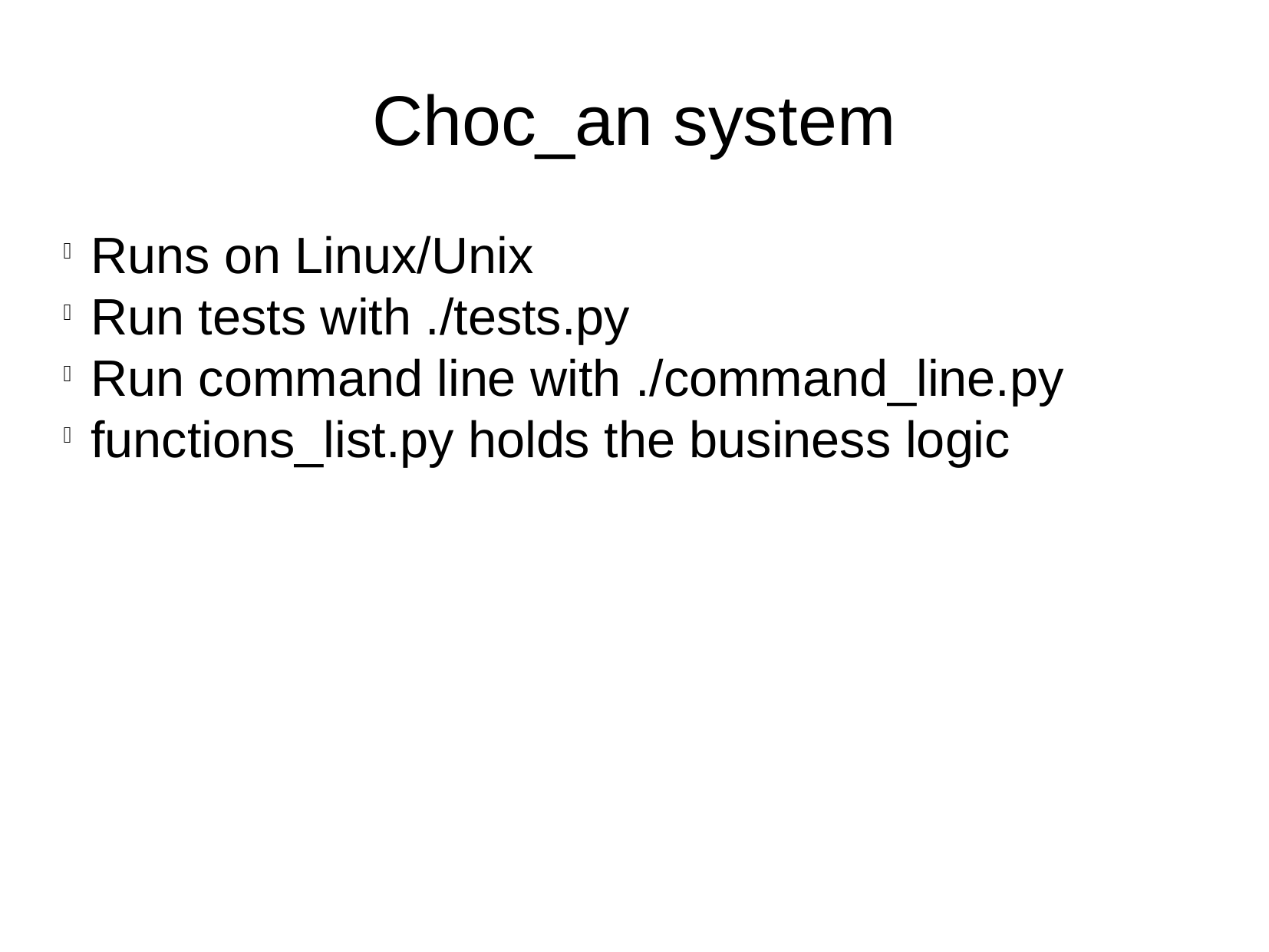

Choc_an system
Runs on Linux/Unix
Run tests with ./tests.py
Run command line with ./command_line.py
functions_list.py holds the business logic